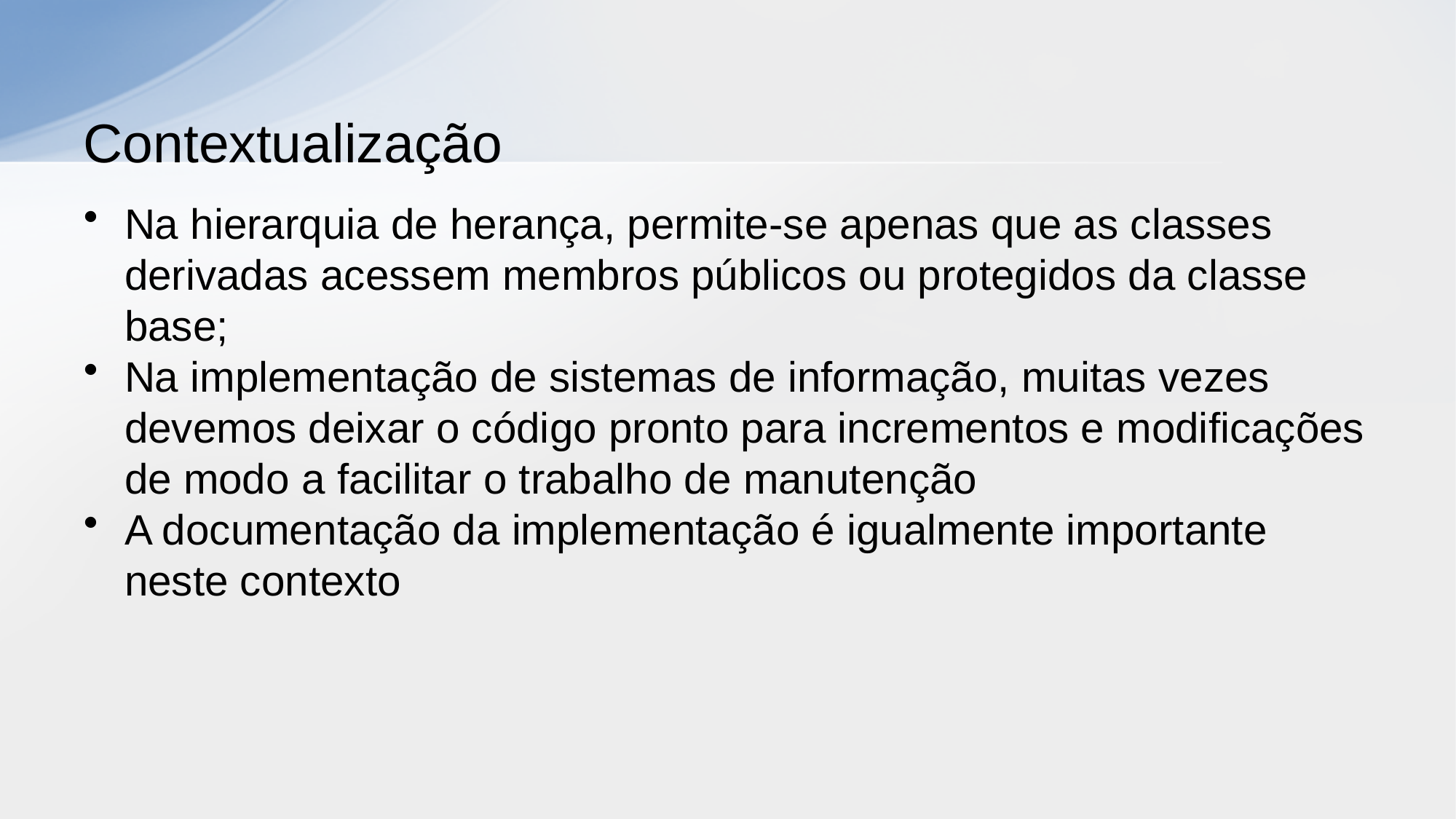

# Contextualização
Na hierarquia de herança, permite-se apenas que as classes derivadas acessem membros públicos ou protegidos da classe base;
Na implementação de sistemas de informação, muitas vezes devemos deixar o código pronto para incrementos e modificações de modo a facilitar o trabalho de manutenção
A documentação da implementação é igualmente importante neste contexto